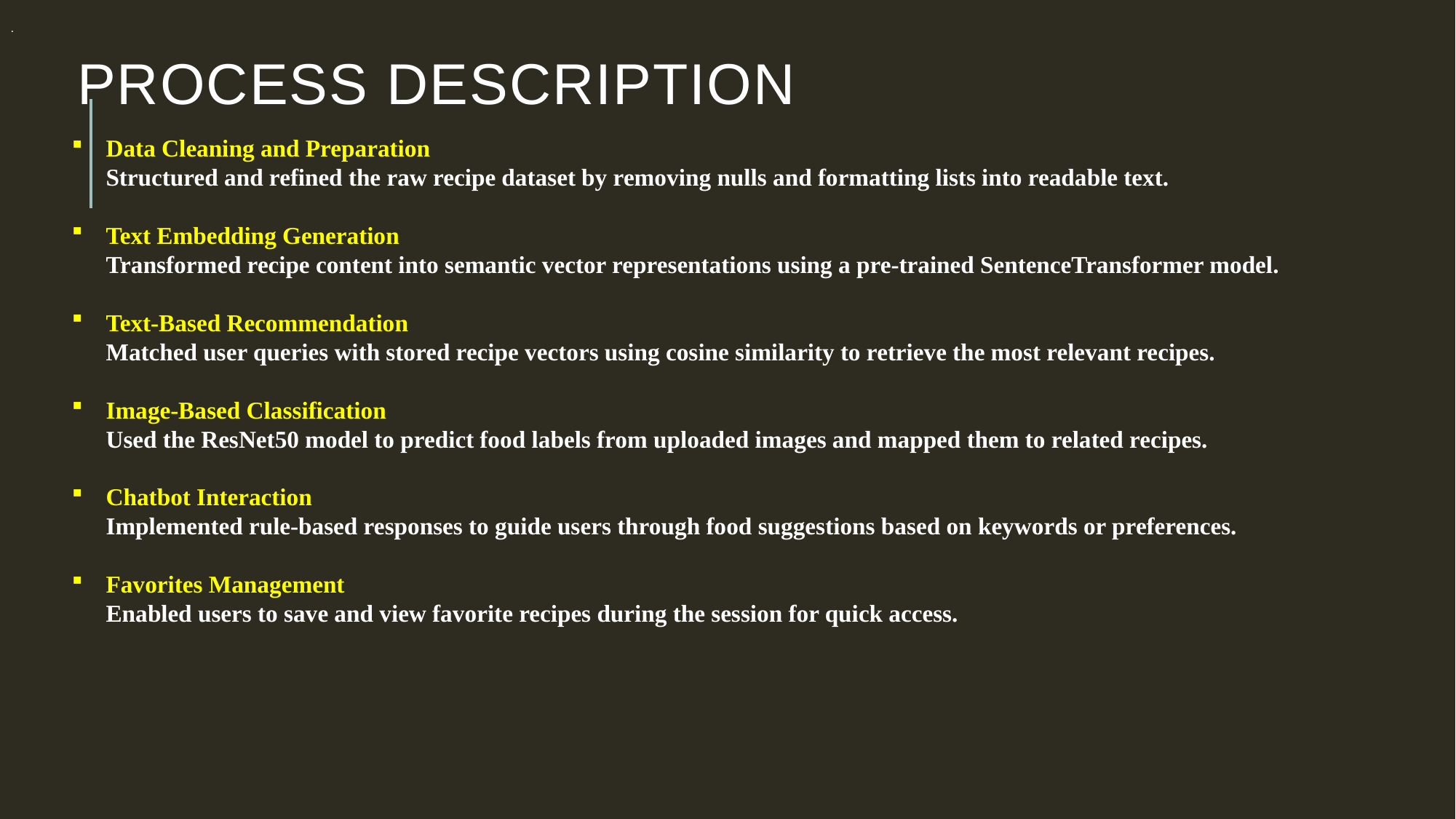

.
# Process description
Data Cleaning and Preparation
Structured and refined the raw recipe dataset by removing nulls and formatting lists into readable text.

Text Embedding Generation
Transformed recipe content into semantic vector representations using a pre-trained SentenceTransformer model.

Text-Based Recommendation
Matched user queries with stored recipe vectors using cosine similarity to retrieve the most relevant recipes.

Image-Based Classification
Used the ResNet50 model to predict food labels from uploaded images and mapped them to related recipes.

Chatbot Interaction
Implemented rule-based responses to guide users through food suggestions based on keywords or preferences.

Favorites Management
Enabled users to save and view favorite recipes during the session for quick access.